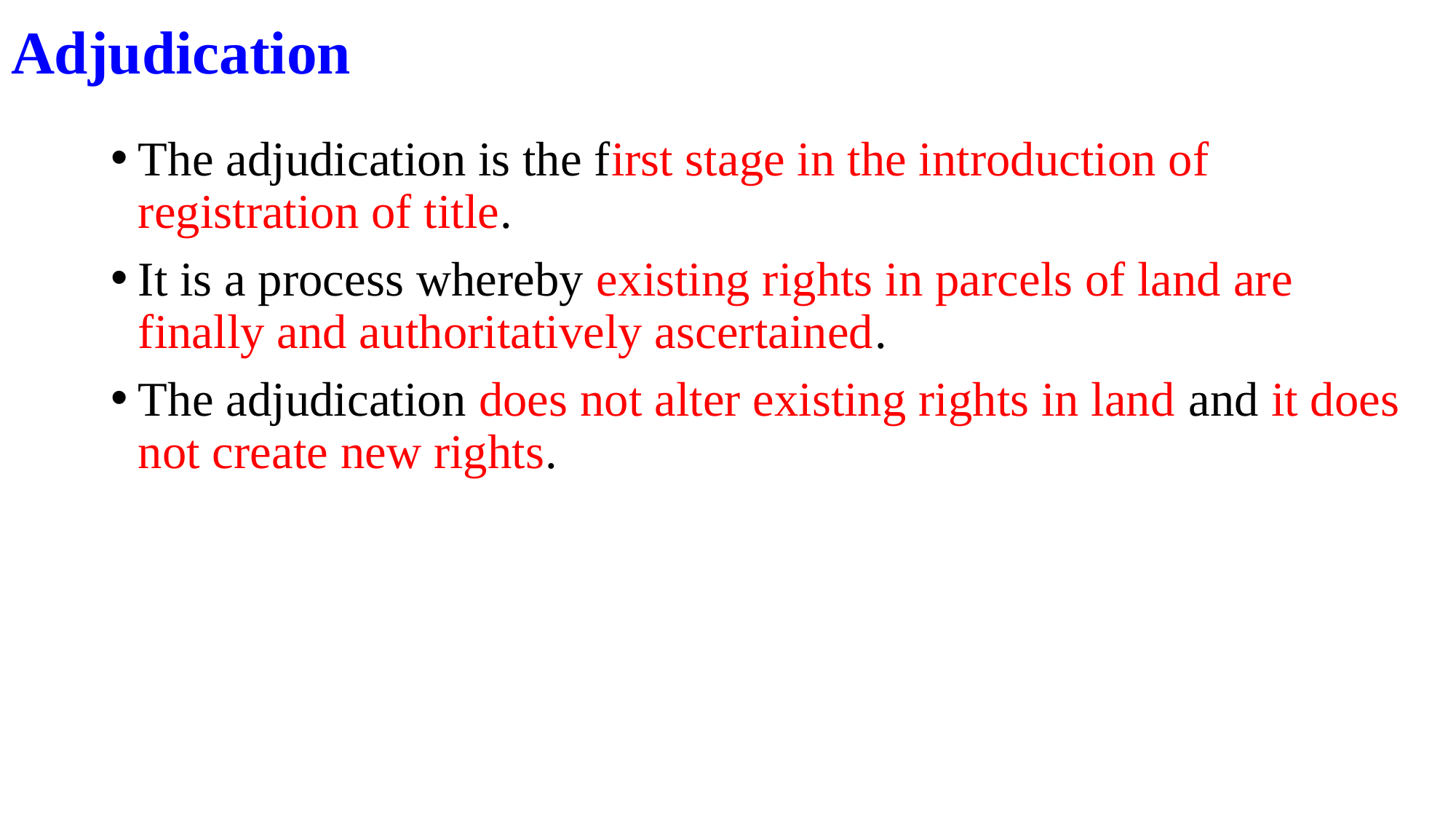

# Adjudication
The adjudication is the first stage in the introduction of registration of title.
It is a process whereby existing rights in parcels of land are finally and authoritatively ascertained.
The adjudication does not alter existing rights in land and it does not create new rights.